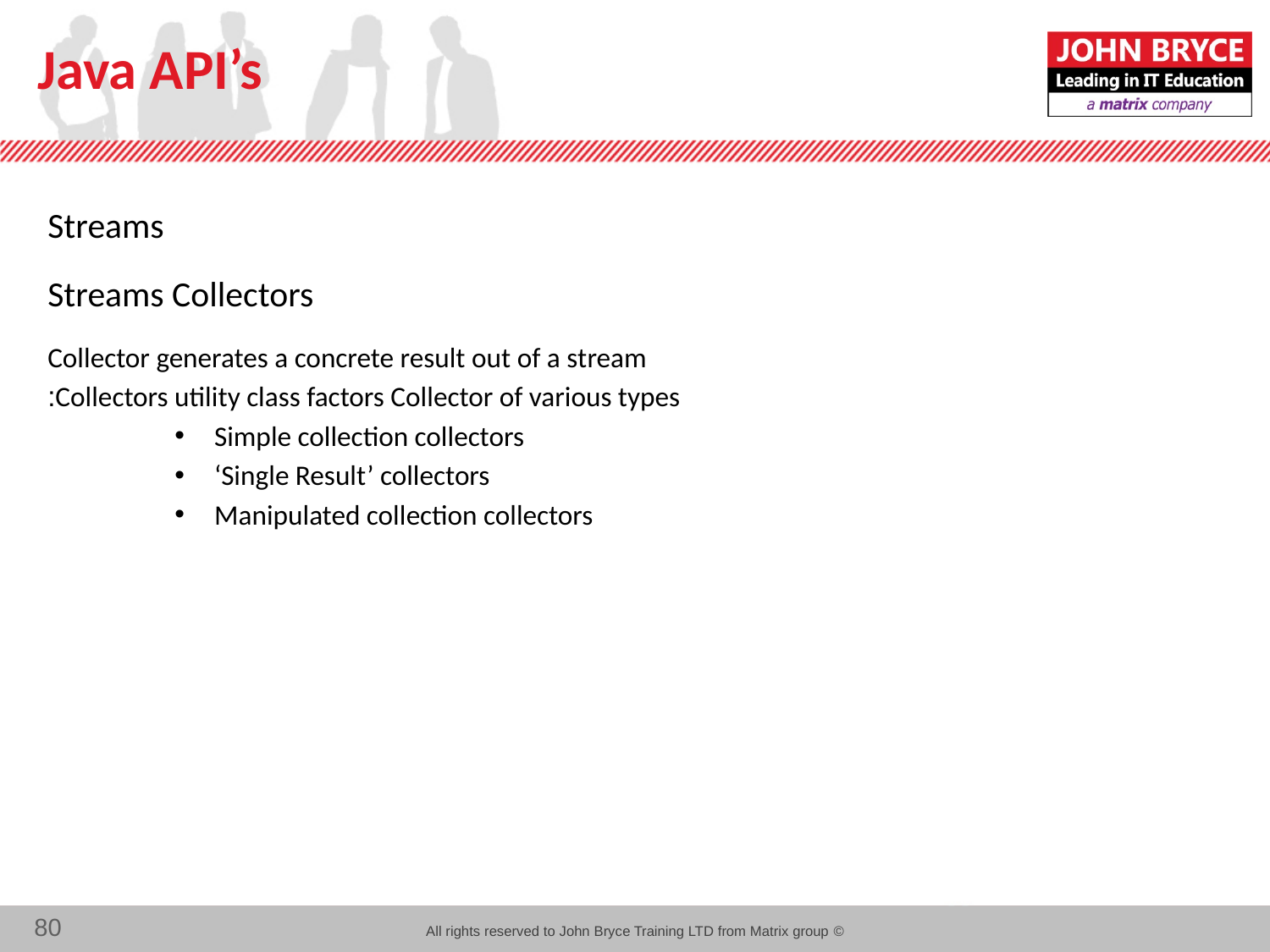

# Java API’s
Streams

Streams Collectors

Collector generates a concrete result out of a stream
Collectors utility class factors Collector of various types:
Simple collection collectors
‘Single Result’ collectors
Manipulated collection collectors